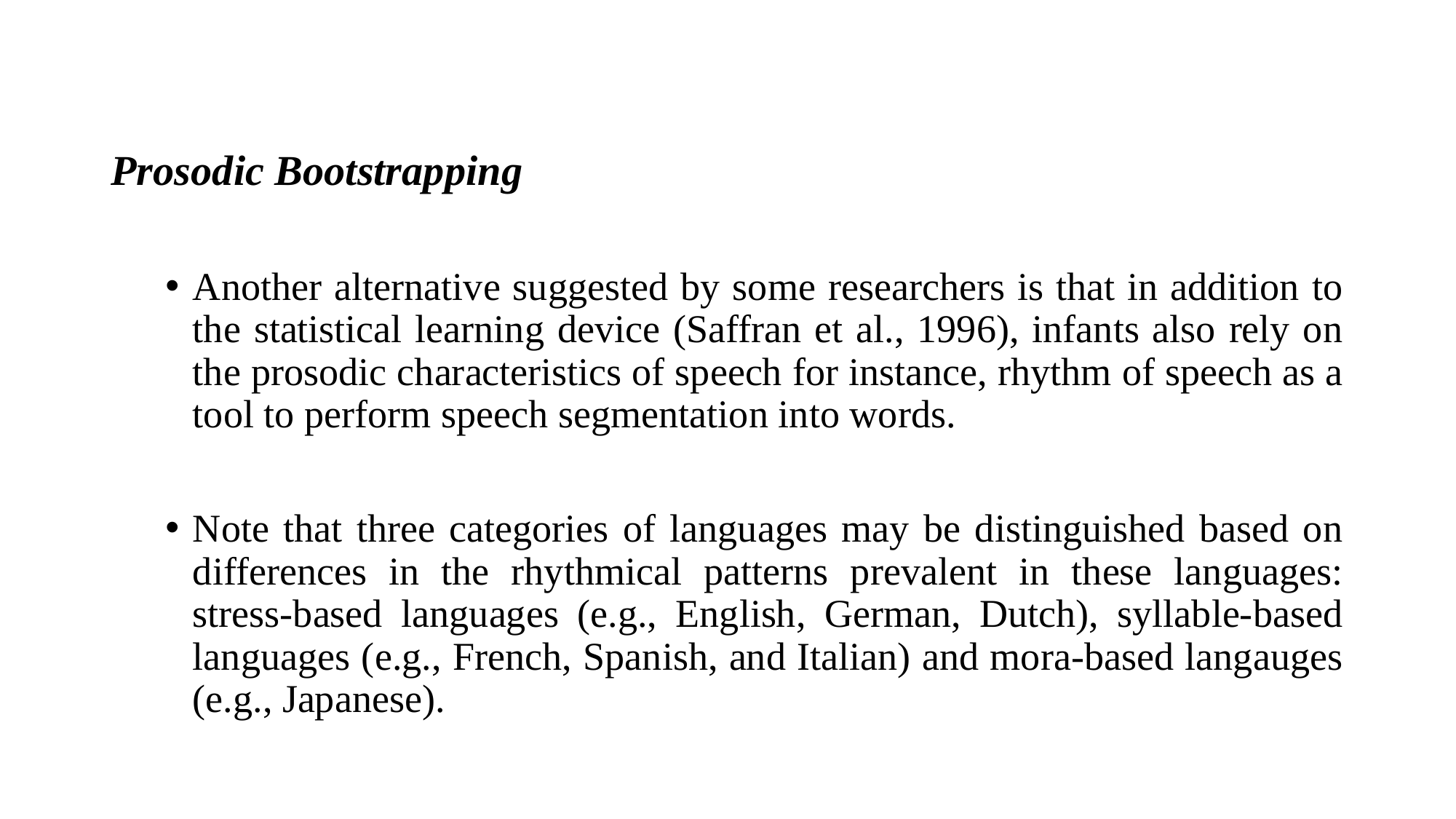

Prosodic Bootstrapping

Another alternative suggested by some researchers is that in addition to the statistical learning device (Saffran et al., 1996), infants also rely on the prosodic characteristics of speech for instance, rhythm of speech as a tool to perform speech segmentation into words.

Note that three categories of languages may be distinguished based on differences in the rhythmical patterns prevalent in these languages: stress-based languages (e.g., English, German, Dutch), syllable-based languages (e.g., French, Spanish, and Italian) and mora-based langauges (e.g., Japanese).